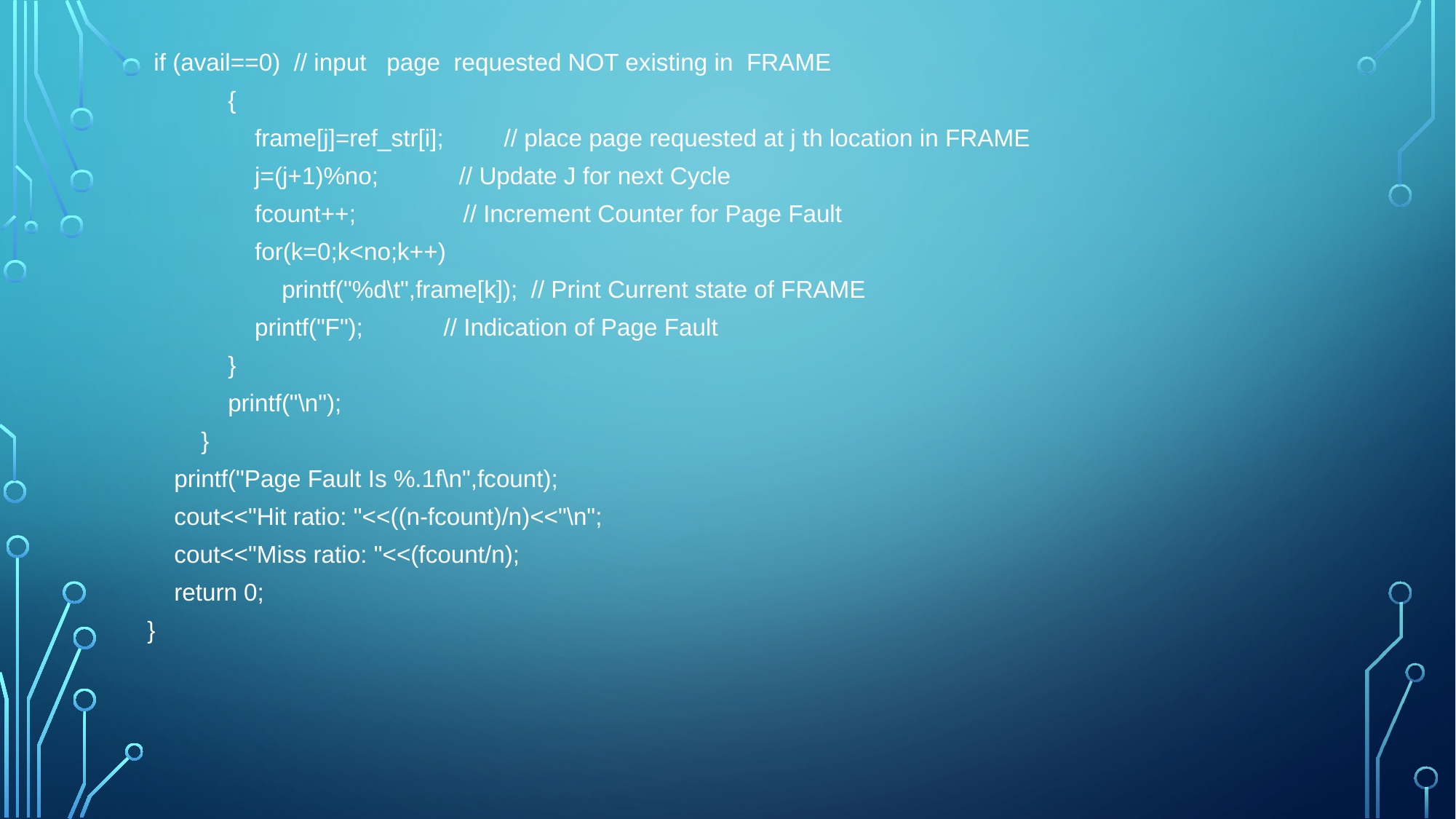

if (avail==0)  // input   page  requested NOT existing in  FRAME
            {
                frame[j]=ref_str[i];         // place page requested at j th location in FRAME
                j=(j+1)%no;            // Update J for next Cycle
                fcount++;                // Increment Counter for Page Fault
                for(k=0;k<no;k++)
                    printf("%d\t",frame[k]);  // Print Current state of FRAME
                printf("F");            // Indication of Page Fault
            }
            printf("\n");
        }
    printf("Page Fault Is %.1f\n",fcount);
    cout<<"Hit ratio: "<<((n-fcount)/n)<<"\n";
    cout<<"Miss ratio: "<<(fcount/n);
    return 0;
}